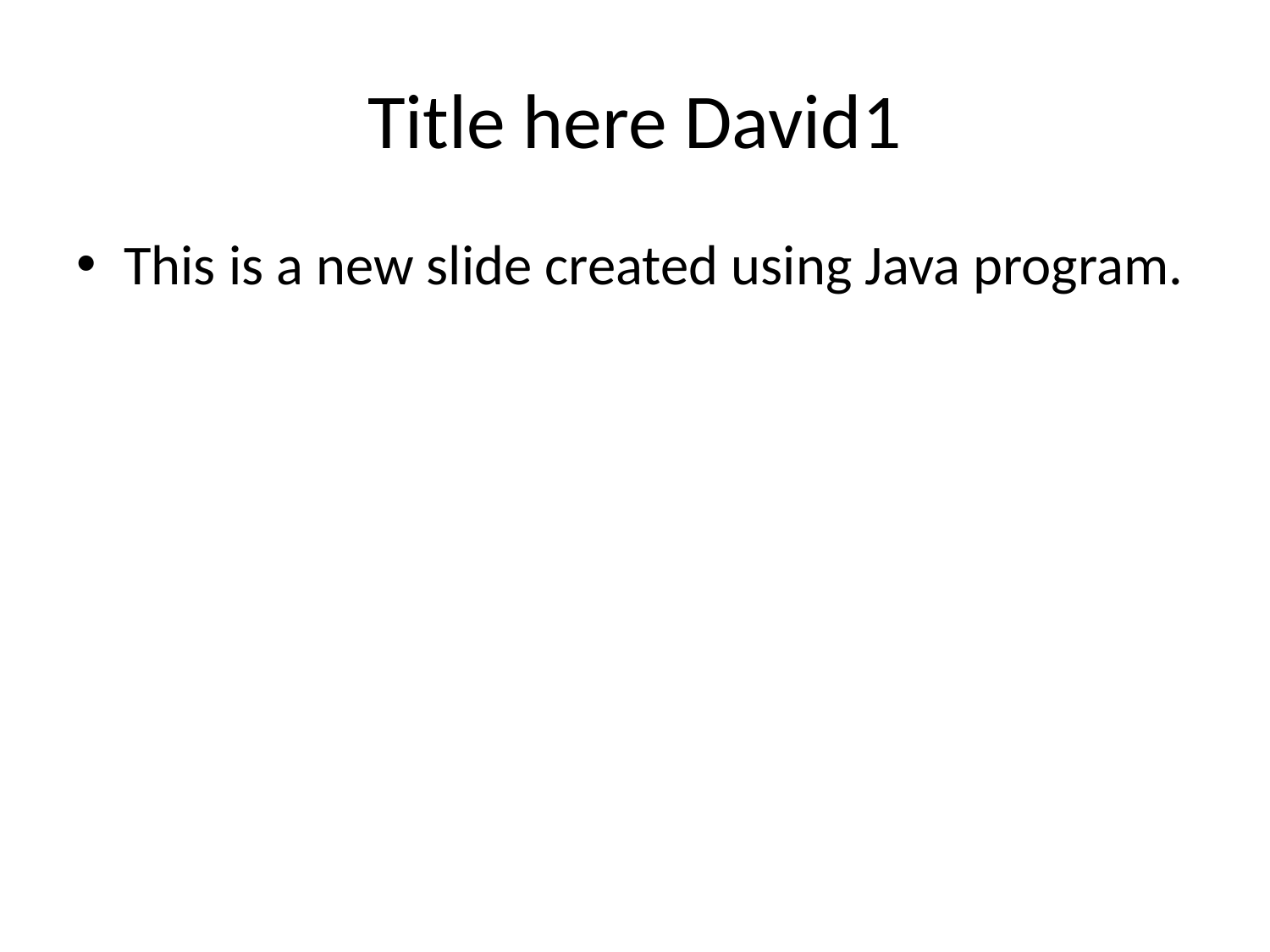

# Title here David1
This is a new slide created using Java program.